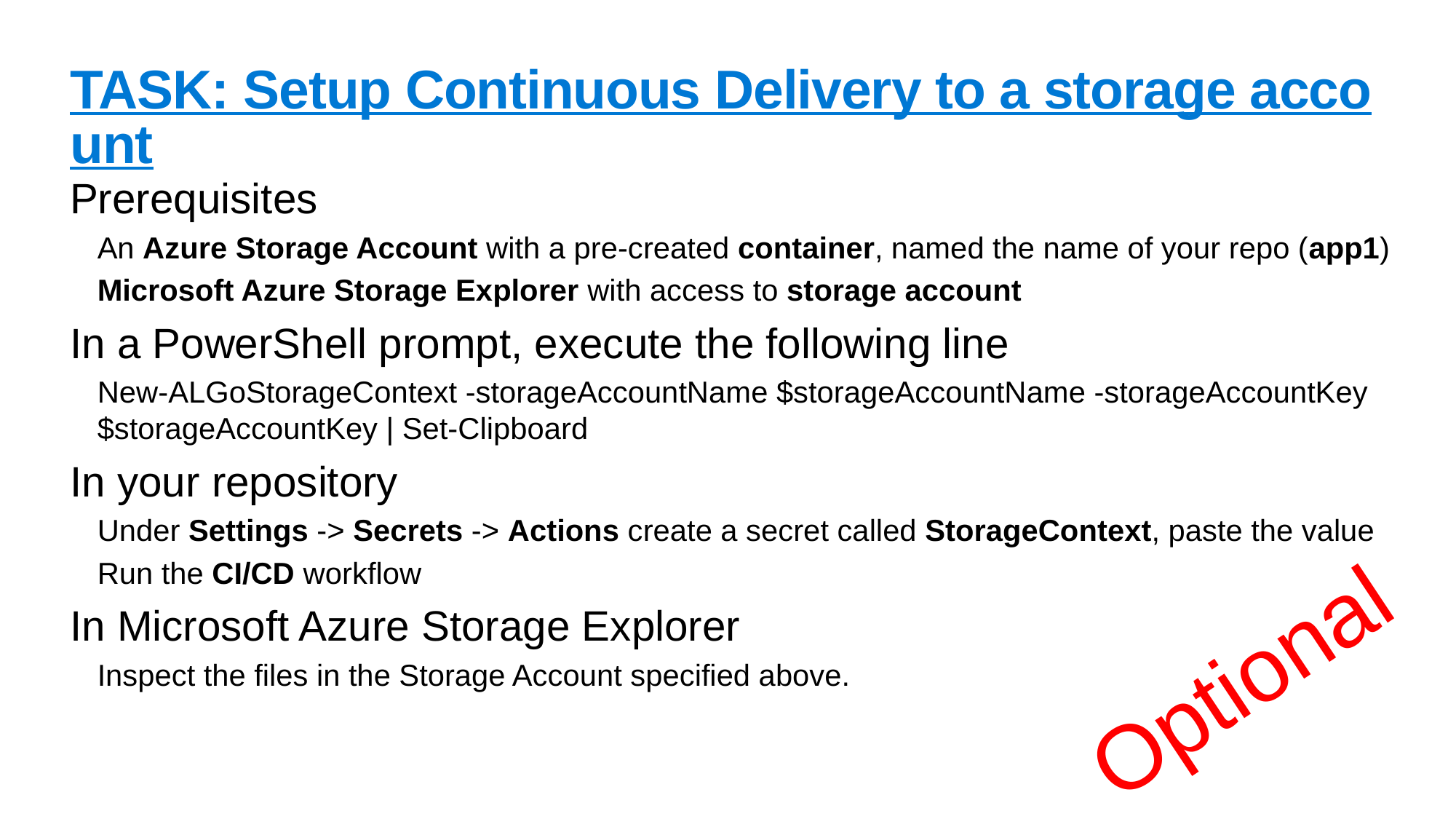

# TASK: Setup Continuous Delivery to a storage account
Prerequisites
An Azure Storage Account with a pre-created container, named the name of your repo (app1)
Microsoft Azure Storage Explorer with access to storage account
In a PowerShell prompt, execute the following line
New-ALGoStorageContext -storageAccountName $storageAccountName -storageAccountKey $storageAccountKey | Set-Clipboard
In your repository
Under Settings -> Secrets -> Actions create a secret called StorageContext, paste the value
Run the CI/CD workflow
In Microsoft Azure Storage Explorer
Inspect the files in the Storage Account specified above.
Optional